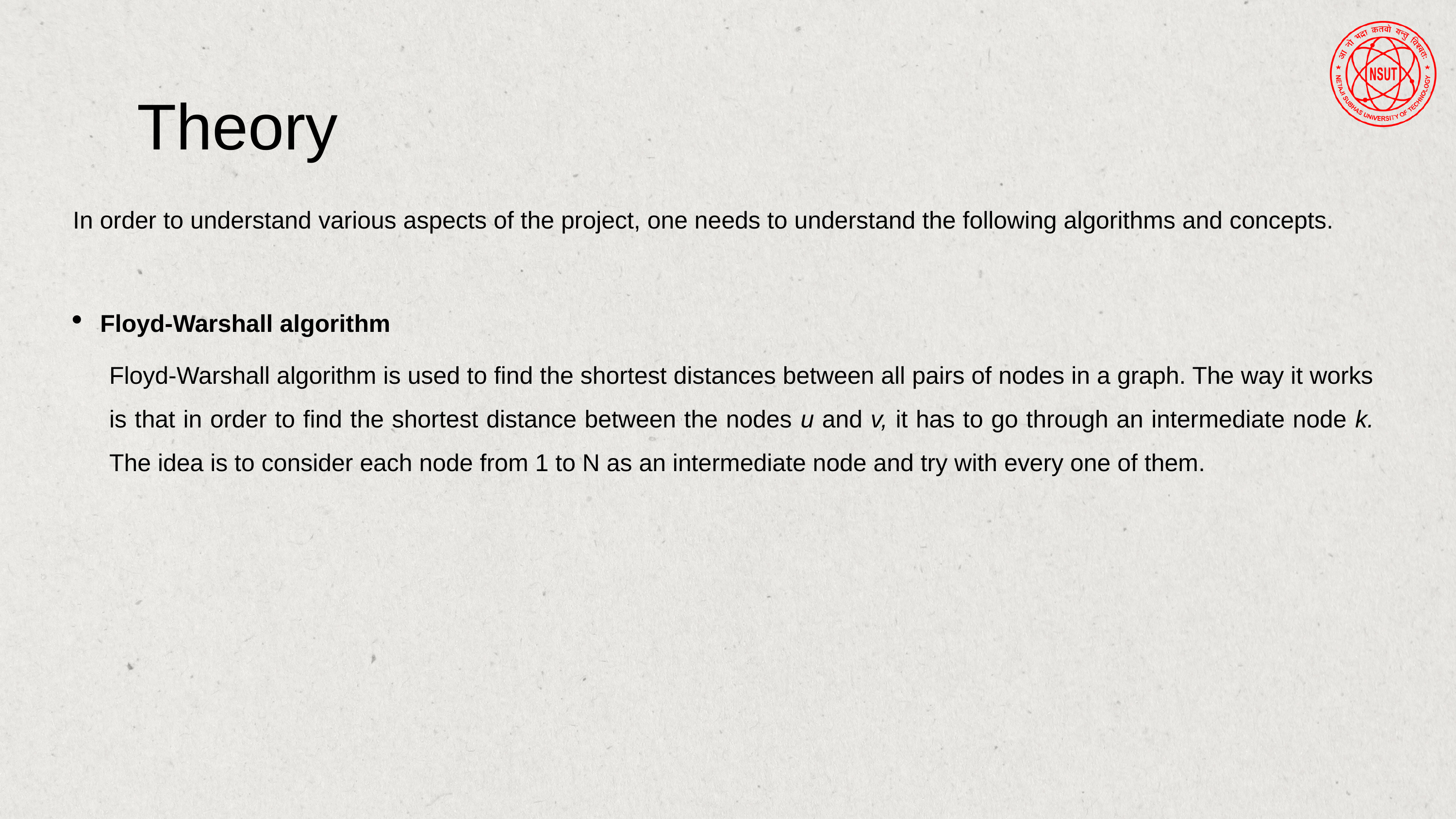

Theory
In order to understand various aspects of the project, one needs to understand the following algorithms and concepts.

Floyd-Warshall algorithm
Floyd-Warshall algorithm is used to find the shortest distances between all pairs of nodes in a graph. The way it works is that in order to find the shortest distance between the nodes u and v, it has to go through an intermediate node k. The idea is to consider each node from 1 to N as an intermediate node and try with every one of them.